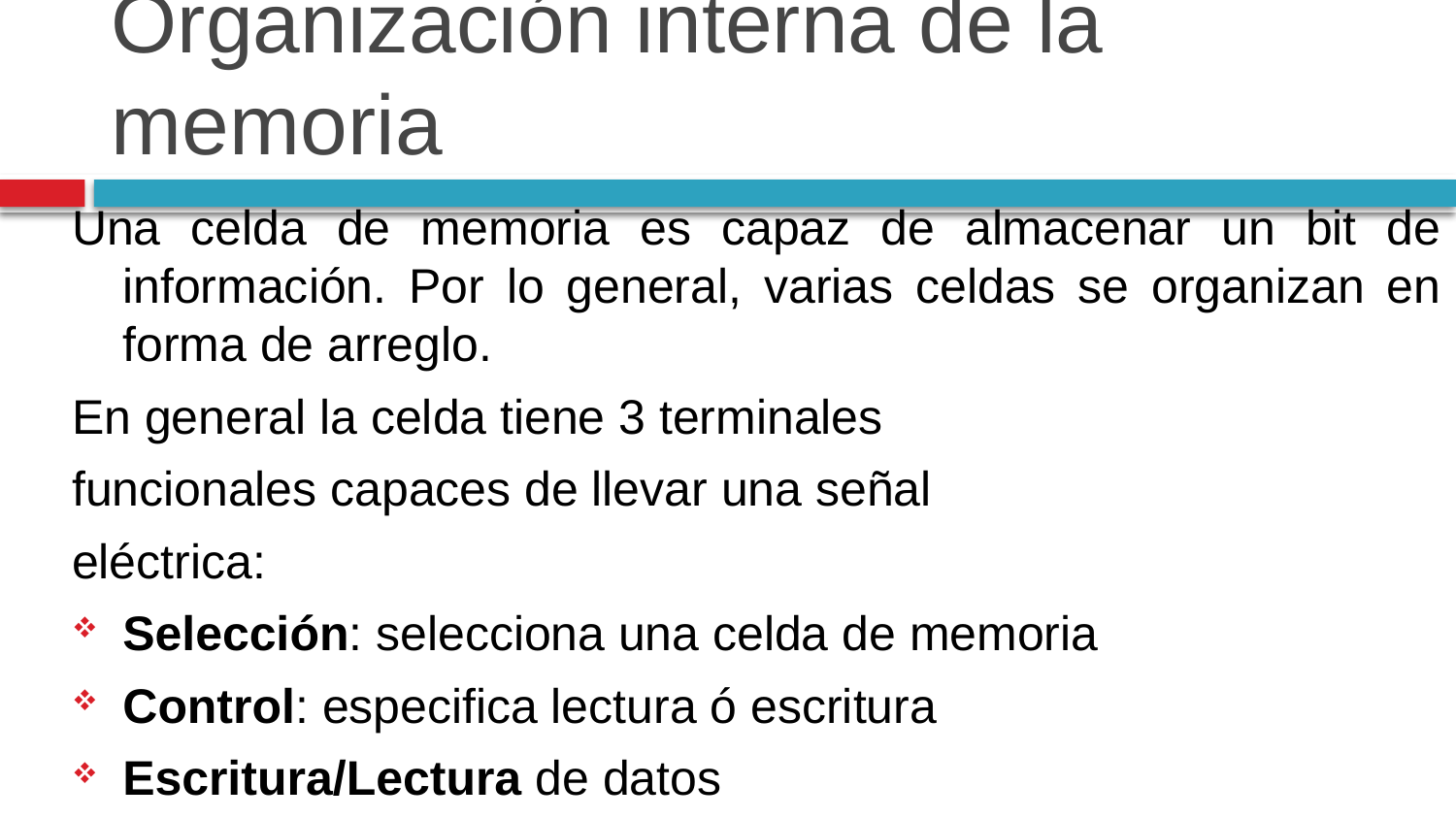

# Organización interna de la memoria
Una celda de memoria es capaz de almacenar un bit de información. Por lo general, varias celdas se organizan en forma de arreglo.
En general la celda tiene 3 terminales
funcionales capaces de llevar una señal
eléctrica:
Selección: selecciona una celda de memoria
Control: especifica lectura ó escritura
Escritura/Lectura de datos